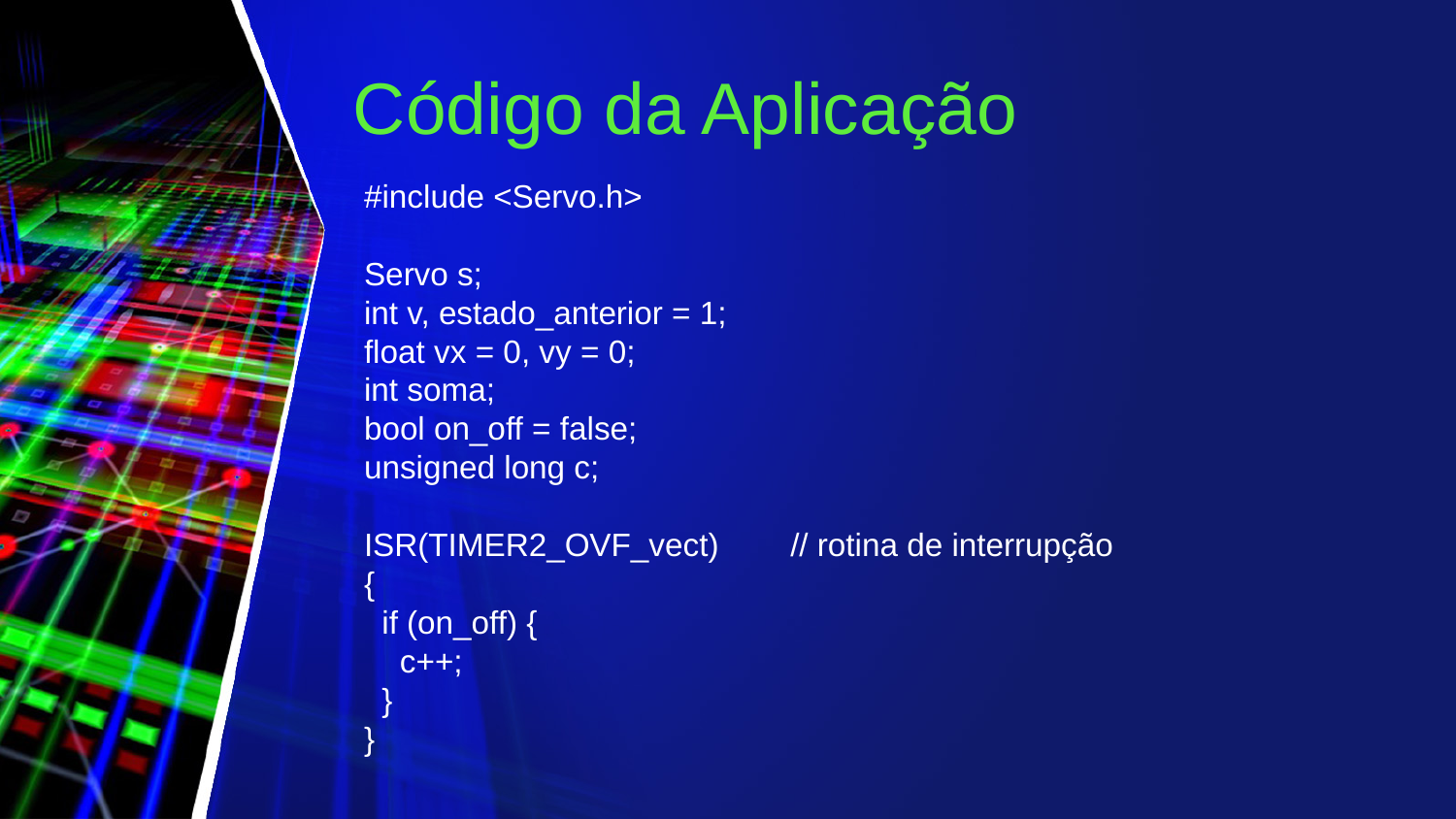

Código da Aplicação

#include <Servo.h>

Servo s;
int v, estado_anterior = 1;
float vx = 0, vy = 0;
int soma;
bool on_off = false;
unsigned long c;

ISR(TIMER2_OVF_vect)        // rotina de interrupção
{
  if (on_off) {
    c++;
  }
}